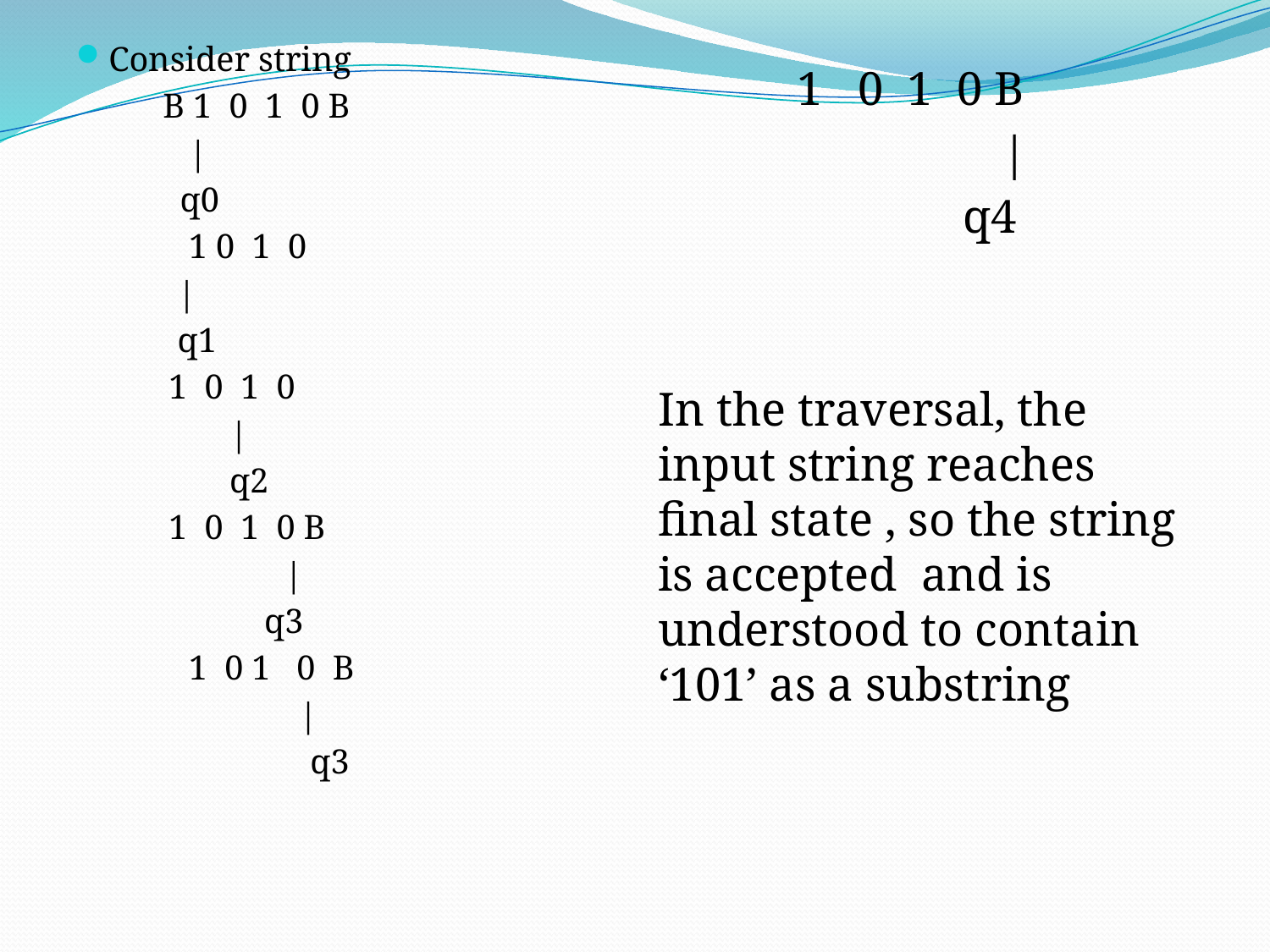

Consider string
          B 1  0  1  0 B
             |
            q0
             1 0  1  0
	 |
	 q1
	1  0  1  0
	       |
	       q2
	1  0  1  0 B
                        |
	           q3
             1  0 1   0  B
	               |
                           q3

	 1   0  1  0 B
                             |
	               q4

In the traversal, the input string reaches final state , so the string is accepted  and is understood to contain ‘101’ as a substring